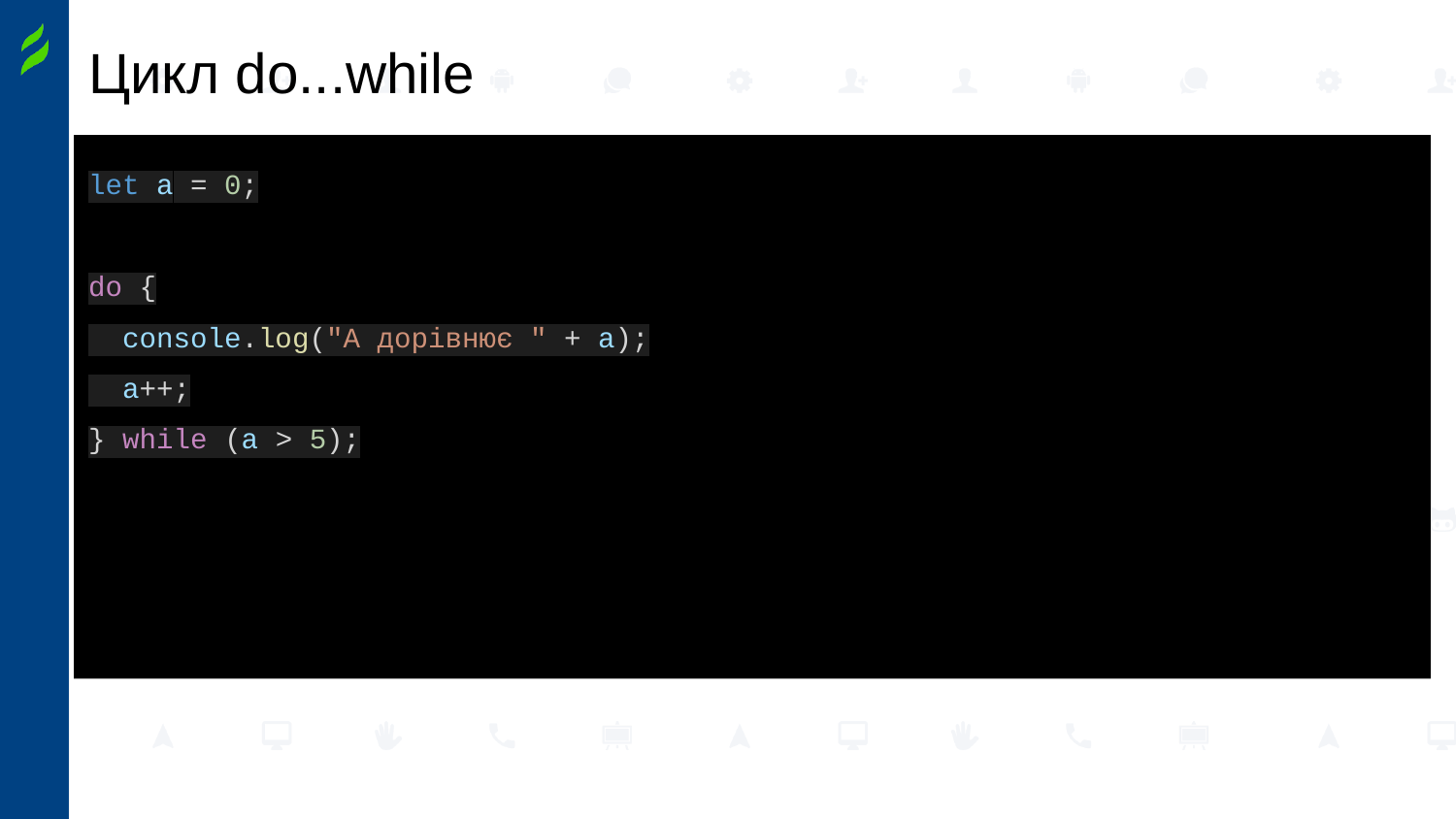

# Цикл do...while
let a = 0;

do {
  console.log("A дорівнює " + a);
  a++;
} while (a > 5);